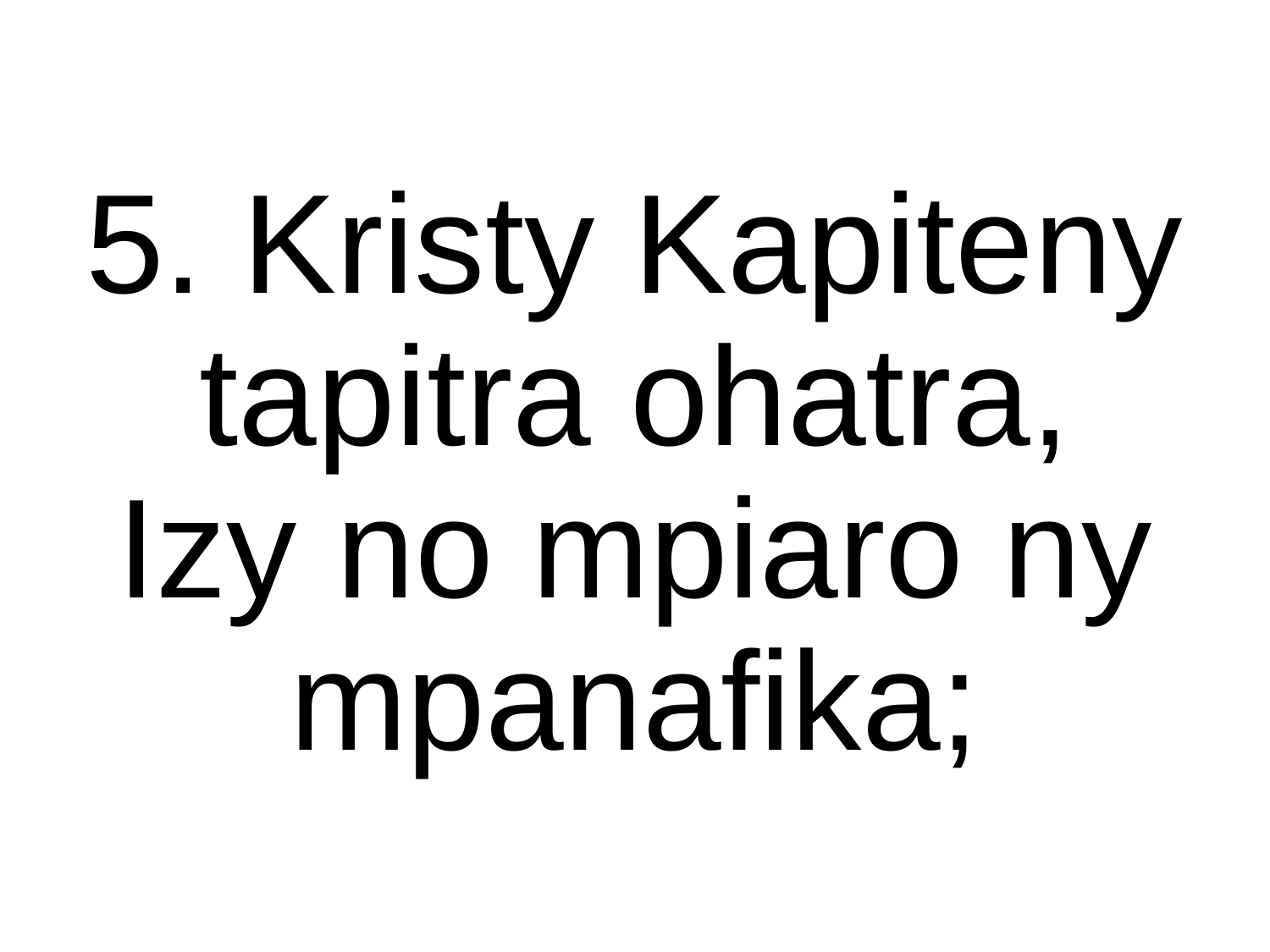

5. Kristy Kapiteny tapitra ohatra,
Izy no mpiaro ny mpanafika;